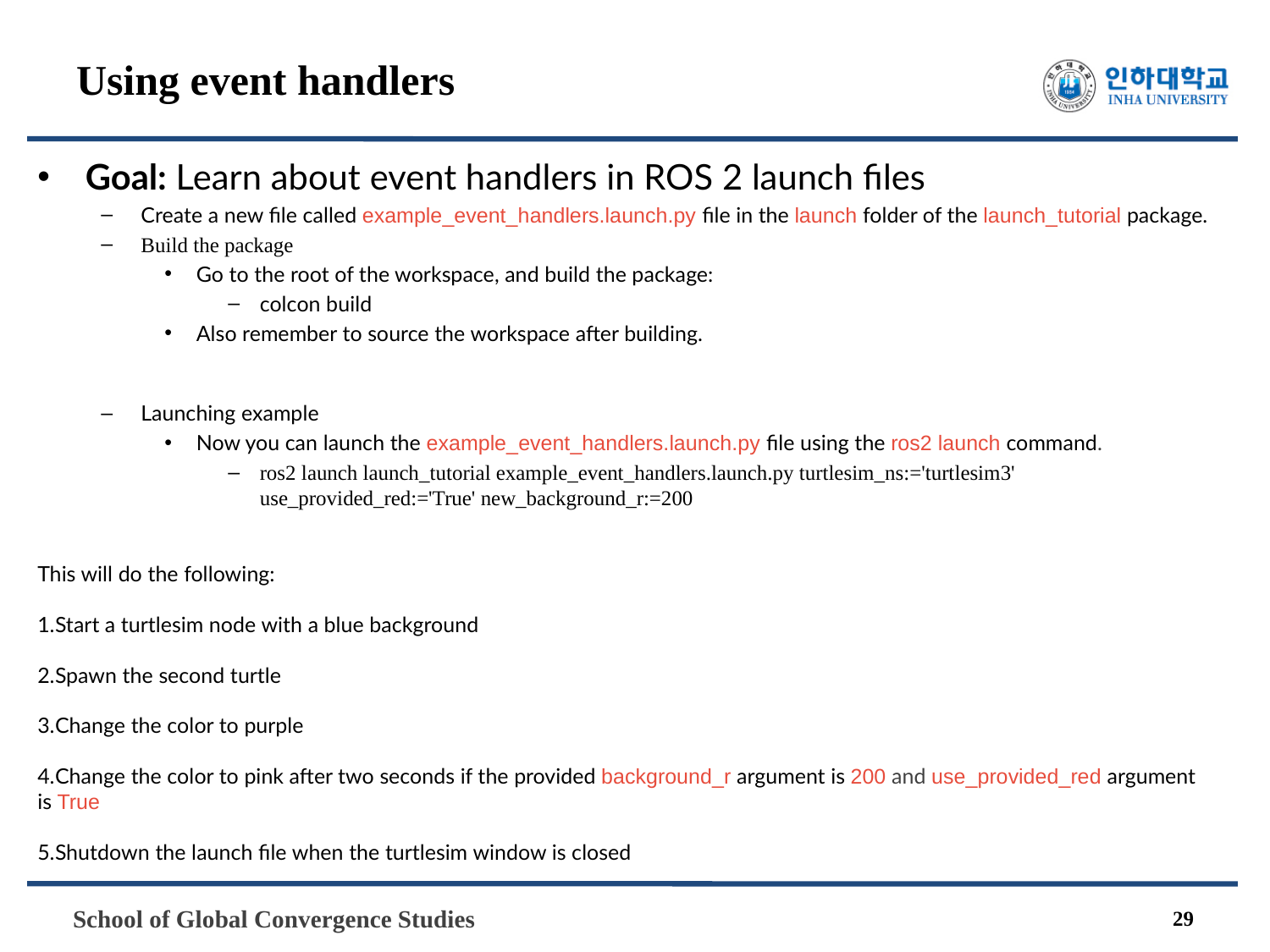

# Using event handlers
Goal: Learn about event handlers in ROS 2 launch files
Create a new file called example_event_handlers.launch.py file in the launch folder of the launch_tutorial package.
Build the package
Go to the root of the workspace, and build the package:
colcon build
Also remember to source the workspace after building.

Launching example
Now you can launch the example_event_handlers.launch.py file using the ros2 launch command.
ros2 launch launch_tutorial example_event_handlers.launch.py turtlesim_ns:='turtlesim3' use_provided_red:='True' new_background_r:=200

This will do the following:

Start a turtlesim node with a blue background

Spawn the second turtle

Change the color to purple

Change the color to pink after two seconds if the provided background_r argument is 200 and use_provided_red argument is True

Shutdown the launch file when the turtlesim window is closed

29